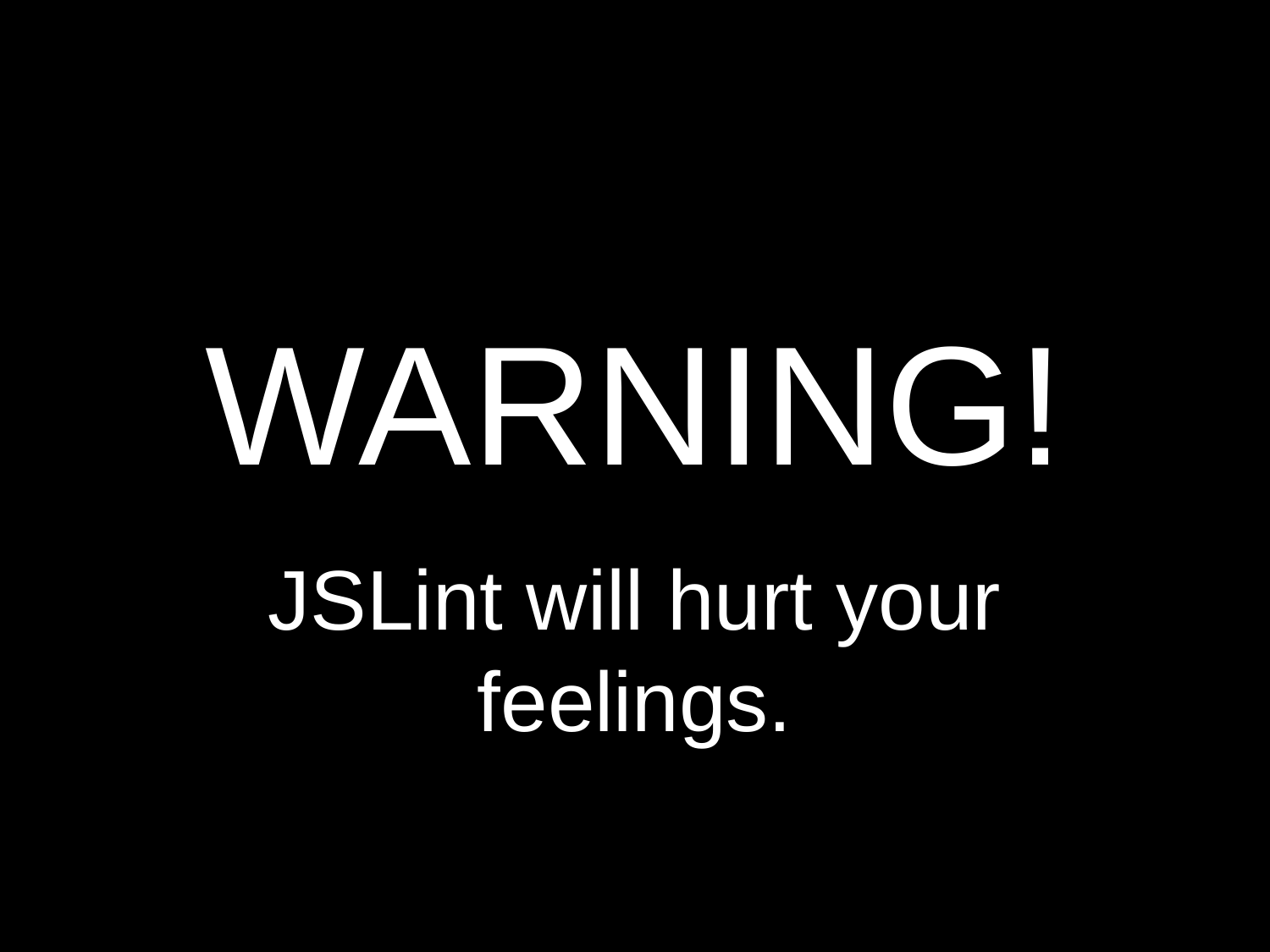

# WARNING!
JSLint will hurt your feelings.